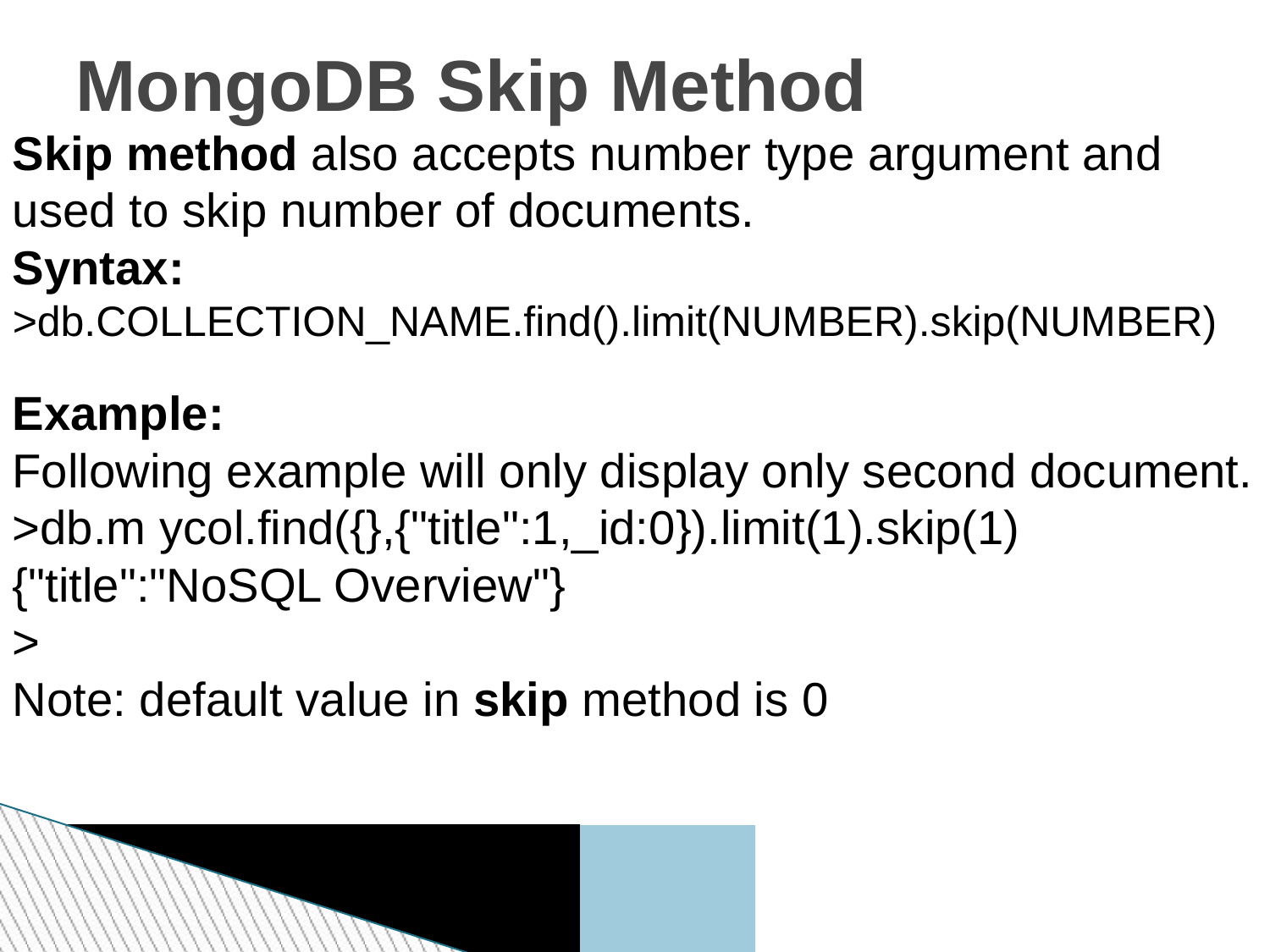

MongoDB Skip Method
Skip method also accepts number type argument and used to skip number of documents.
Syntax:
>db.COLLECTION_NAME.find().limit(NUMBER).skip(NUMBER)

Example:
Following example will only display only second document.
>db.m ycol.find({},{"title":1,_id:0}).limit(1).skip(1)
{"title":"NoSQL Overview"}
>
Note: default value in skip method is 0